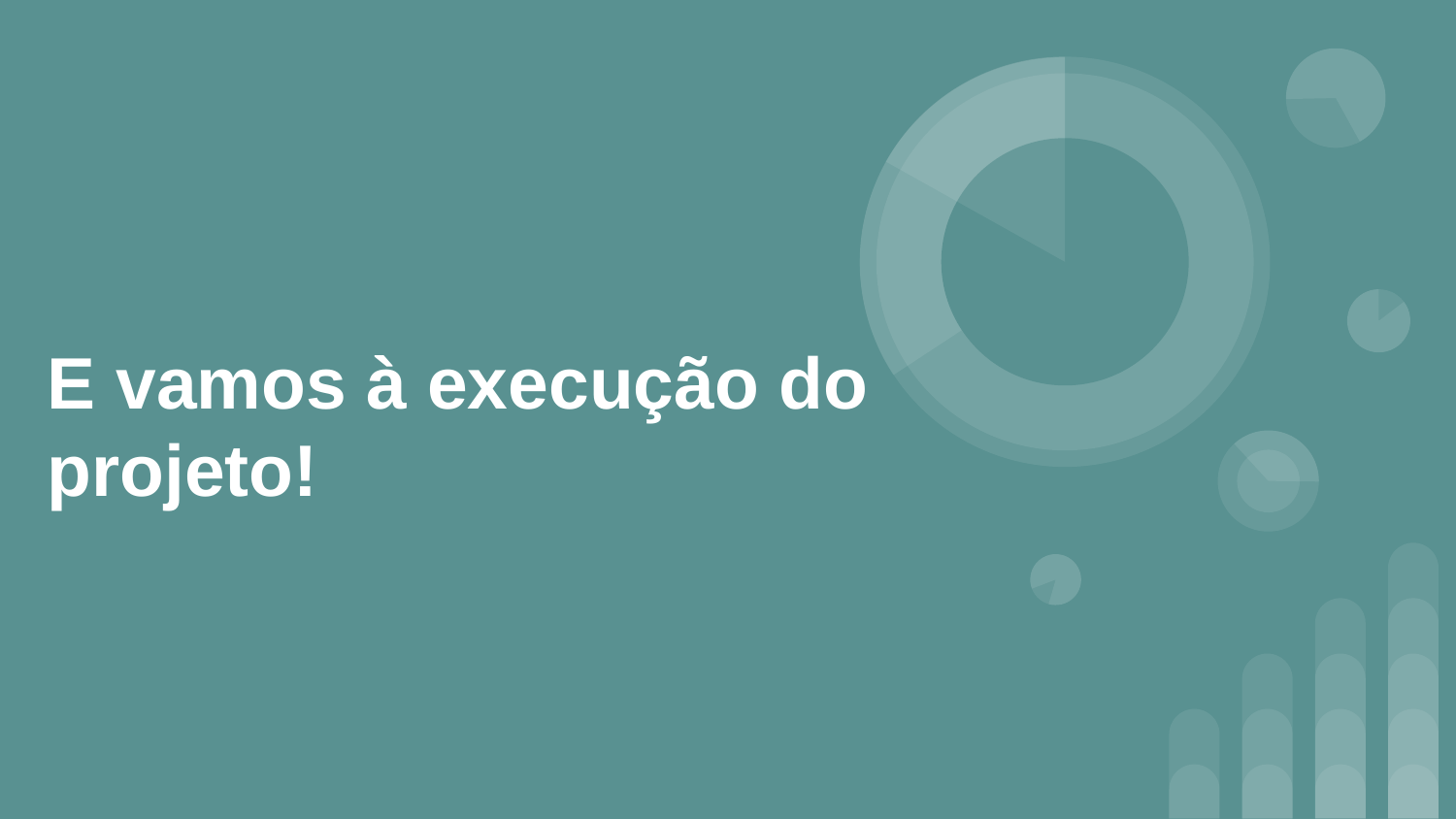

# E vamos à execução do projeto!